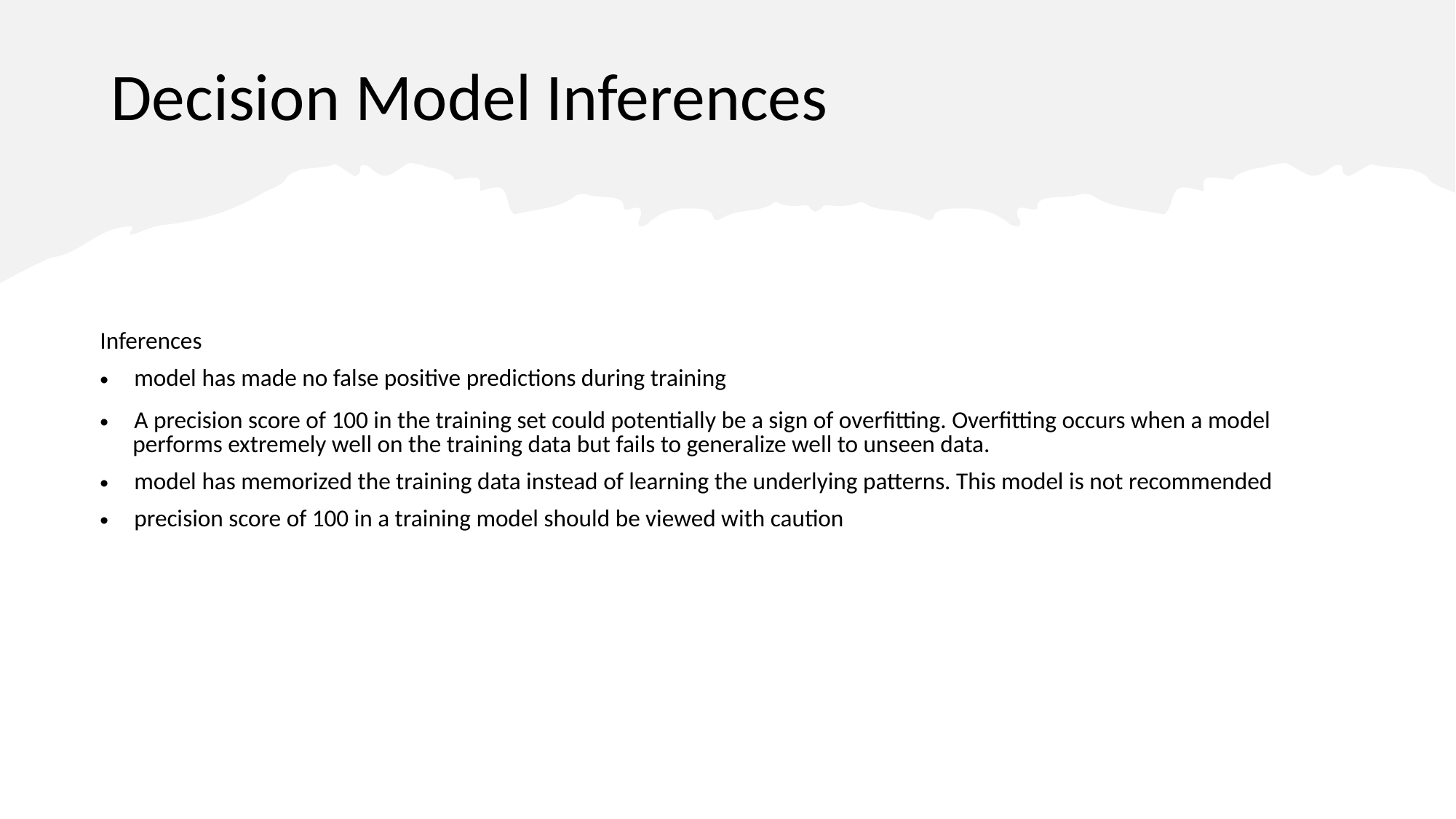

# Decision Model Inferences
| Inferences |
| --- |
| model has made no false positive predictions during training |
| A precision score of 100 in the training set could potentially be a sign of overfitting. Overfitting occurs when a model performs extremely well on the training data but fails to generalize well to unseen data. |
| model has memorized the training data instead of learning the underlying patterns. This model is not recommended |
| precision score of 100 in a training model should be viewed with caution |
|  |